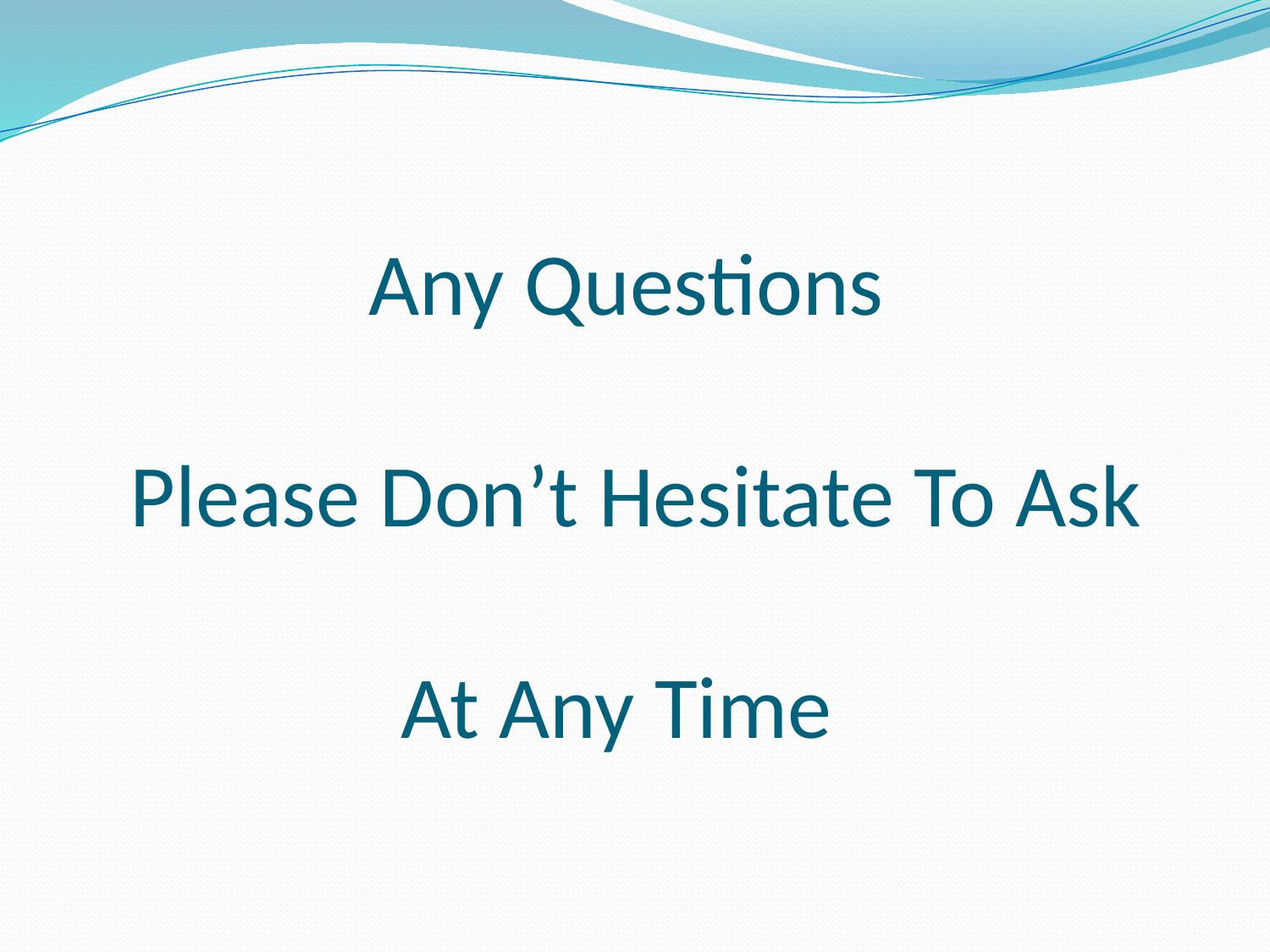

# Any Questions Please Don’t Hesitate To Ask At Any Time